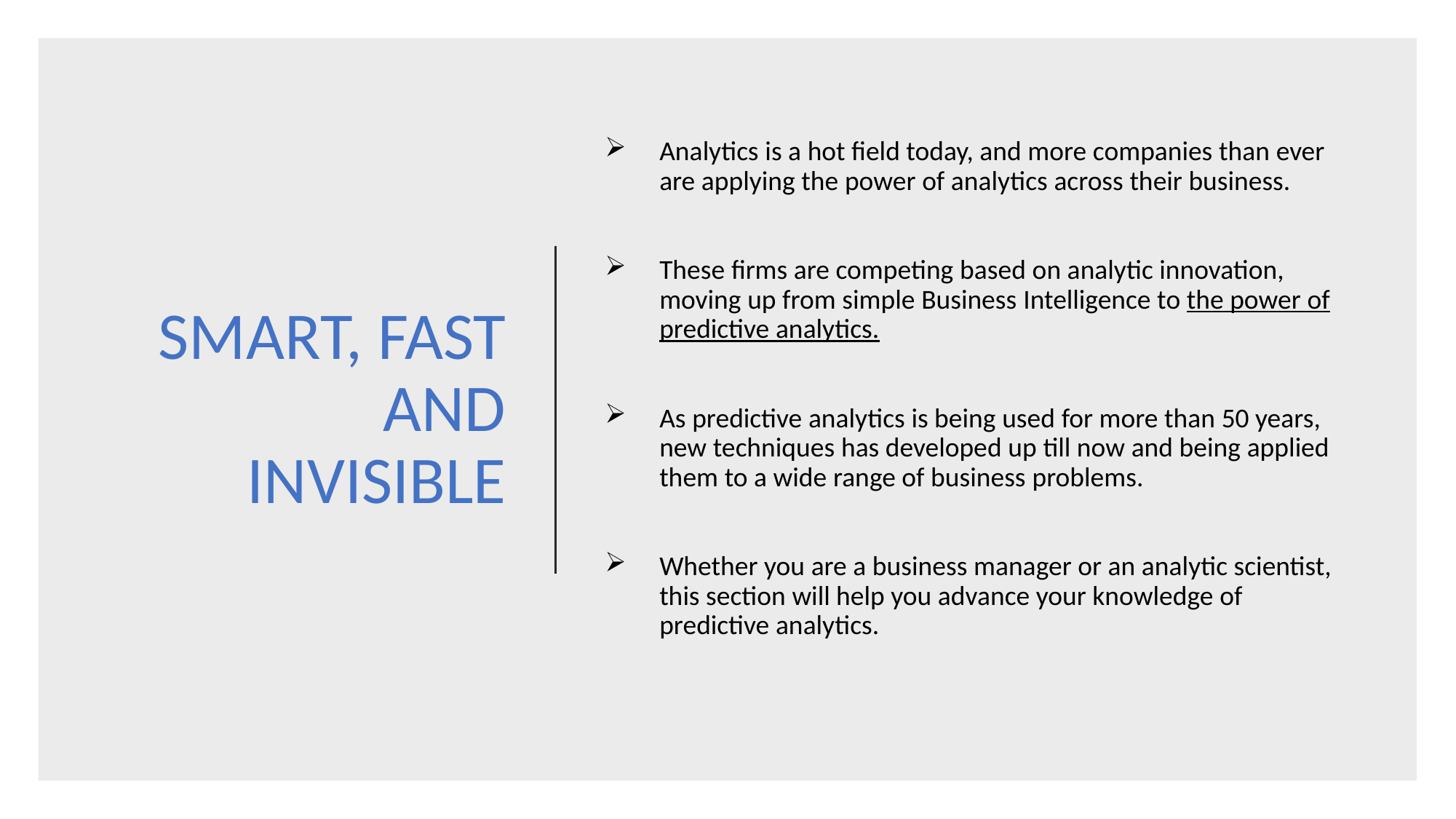

# SMART, FAST AND INVISIBLE

Analytics is a hot field today, and more companies than ever are applying the power of analytics across their business.

These firms are competing based on analytic innovation, moving up from simple Business Intelligence to the power of predictive analytics.

As predictive analytics is being used for more than 50 years, new techniques has developed up till now and being applied them to a wide range of business problems.

Whether you are a business manager or an analytic scientist, this section will help you advance your knowledge of predictive analytics.